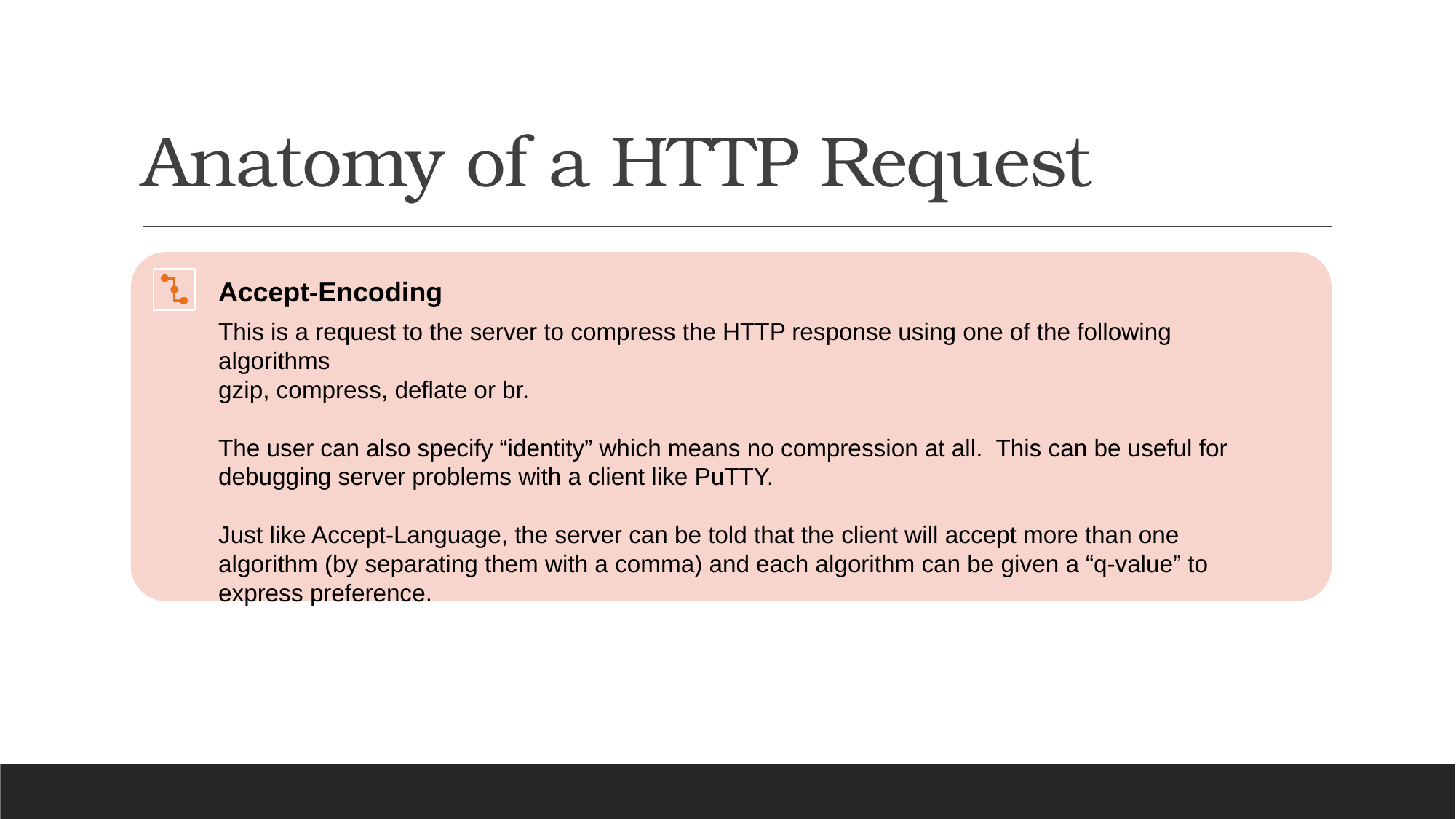

# Anatomy of a HTTP Request

Accept-Encoding
This is a request to the server to compress the HTTP response using one of the following algorithms
gzip, compress, deflate or br.

The user can also specify “identity” which means no compression at all.  This can be useful for debugging server problems with a client like PuTTY.

Just like Accept-Language, the server can be told that the client will accept more than one algorithm (by separating them with a comma) and each algorithm can be given a “q-value” to express preference.